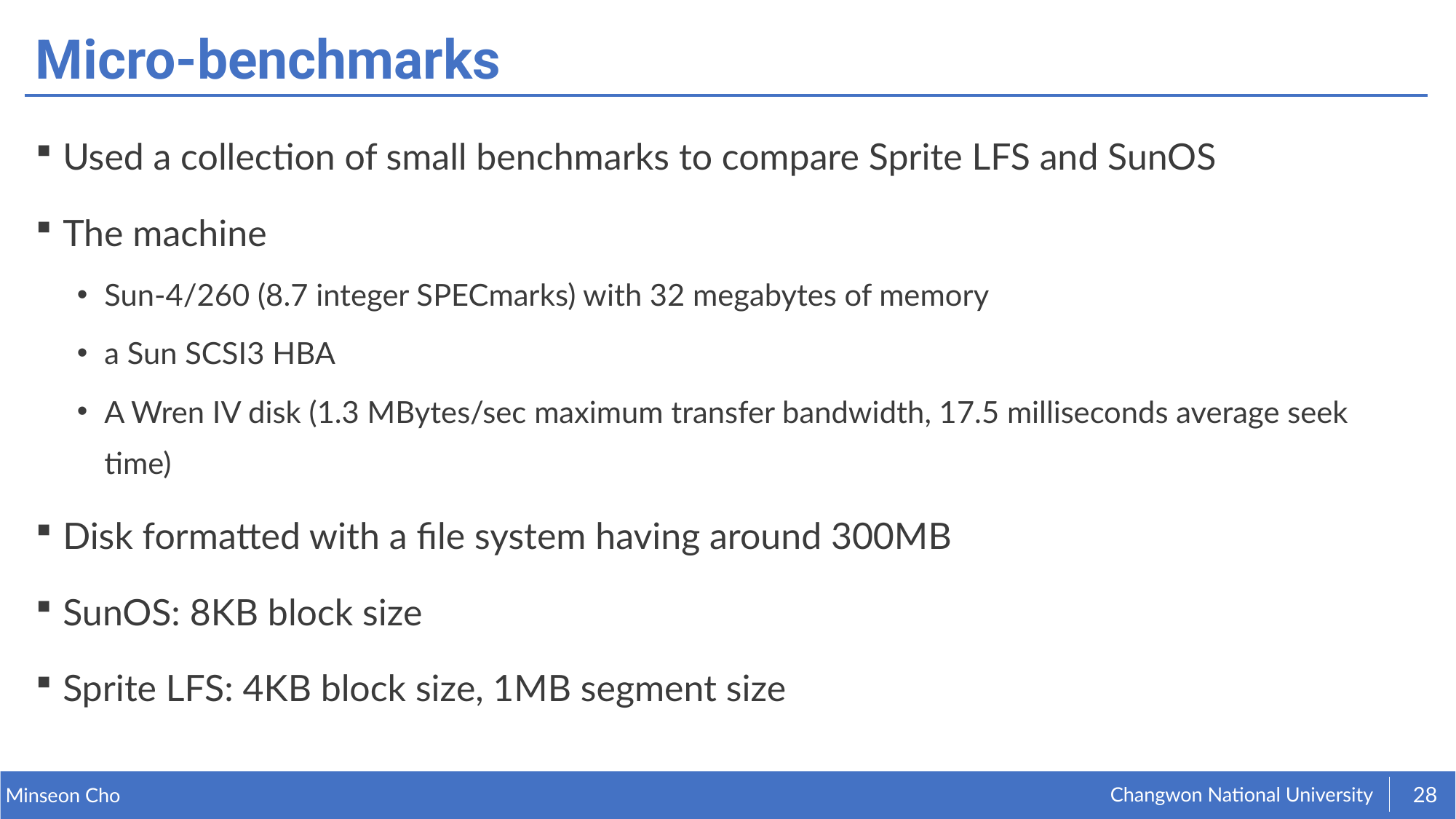

# Micro-benchmarks
Used a collection of small benchmarks to compare Sprite LFS and SunOS
The machine
Sun-4/260 (8.7 integer SPECmarks) with 32 megabytes of memory
a Sun SCSI3 HBA
A Wren IV disk (1.3 MBytes/sec maximum transfer bandwidth, 17.5 milliseconds average seek time)
Disk formatted with a file system having around 300MB
SunOS: 8KB block size
Sprite LFS: 4KB block size, 1MB segment size
28